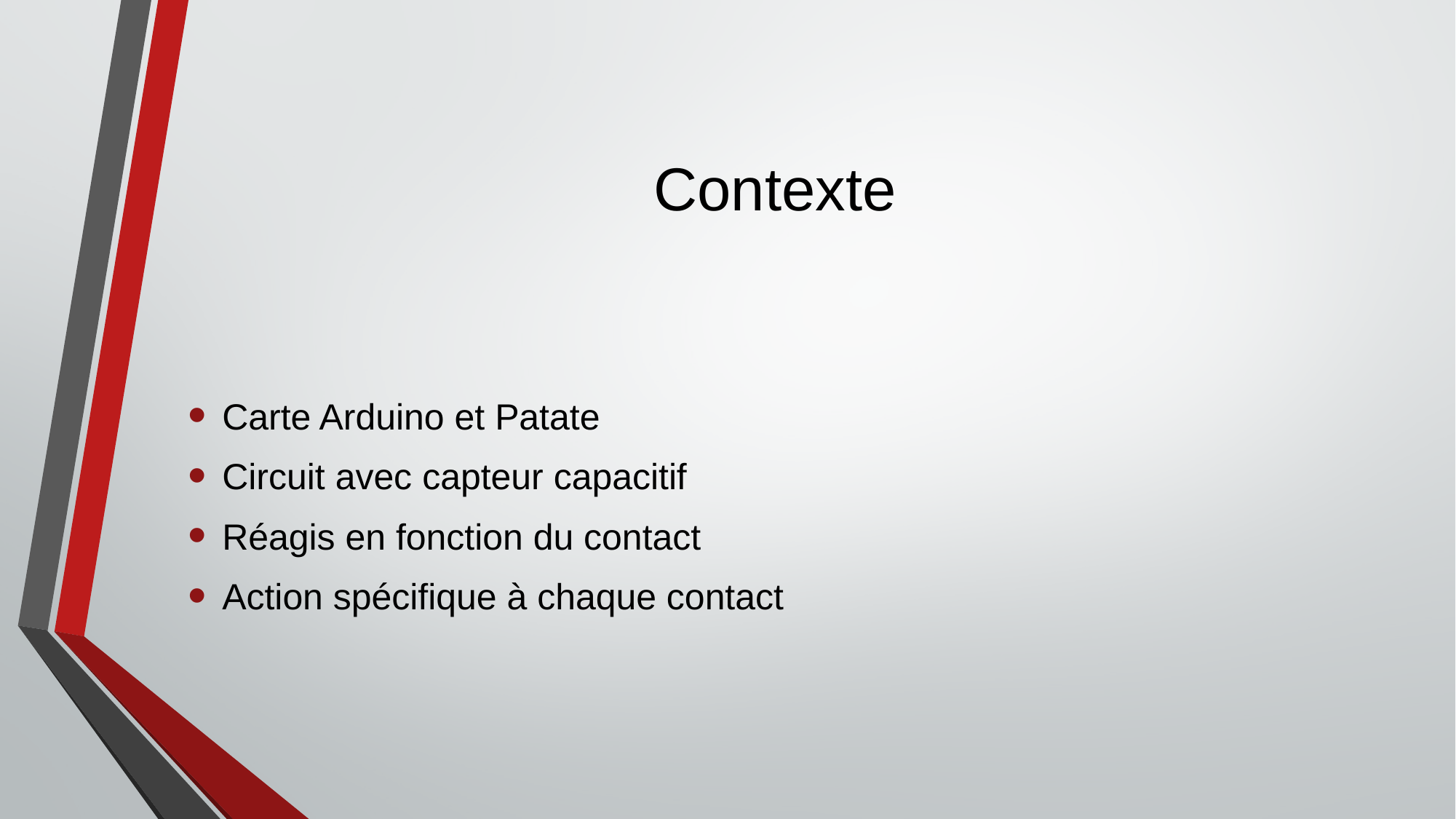

# Contexte
Carte Arduino et Patate
Circuit avec capteur capacitif
Réagis en fonction du contact
Action spécifique à chaque contact